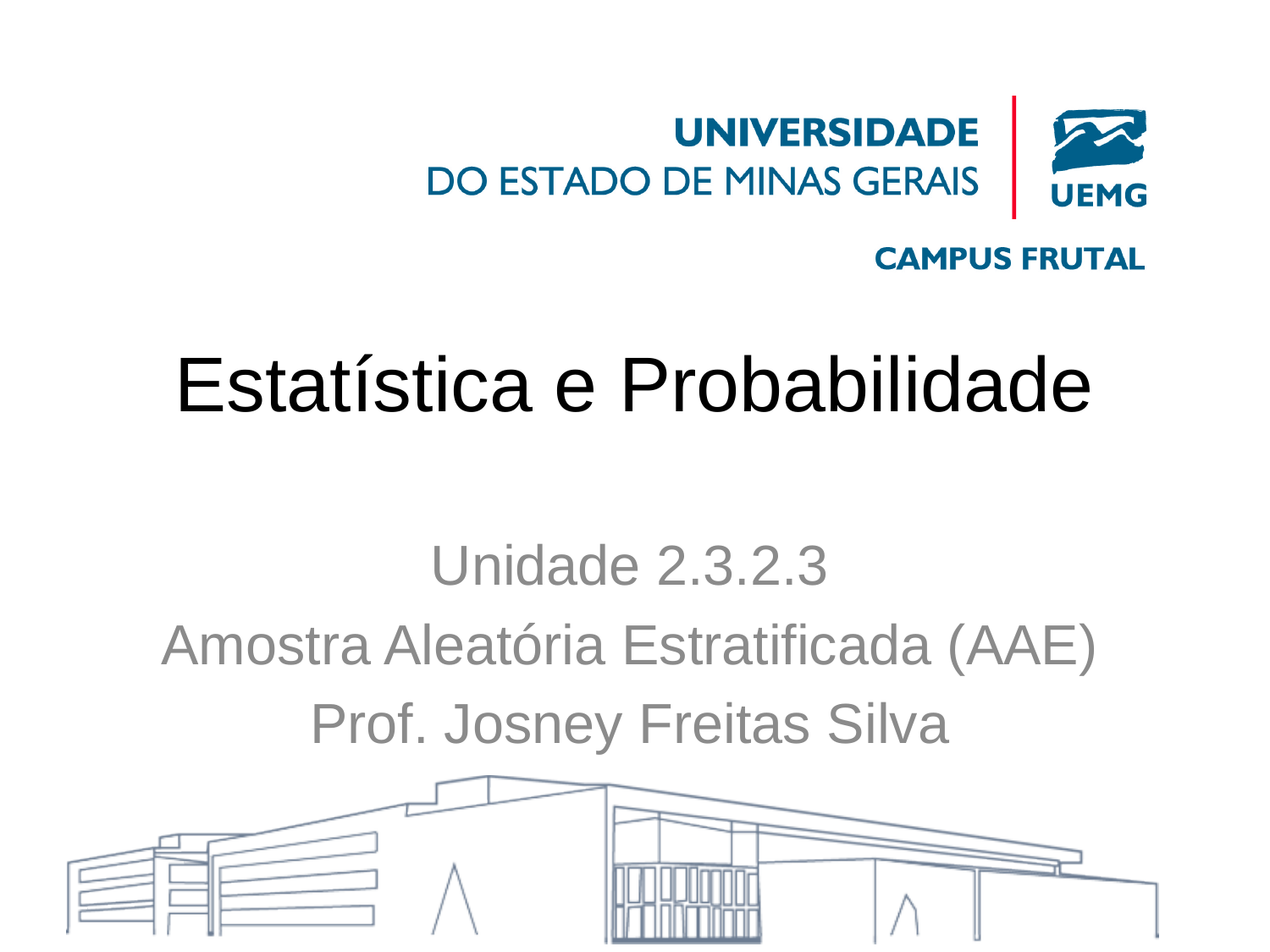

# Estatística e Probabilidade
Unidade 2.3.2.3
Amostra Aleatória Estratificada (AAE)
Prof. Josney Freitas Silva